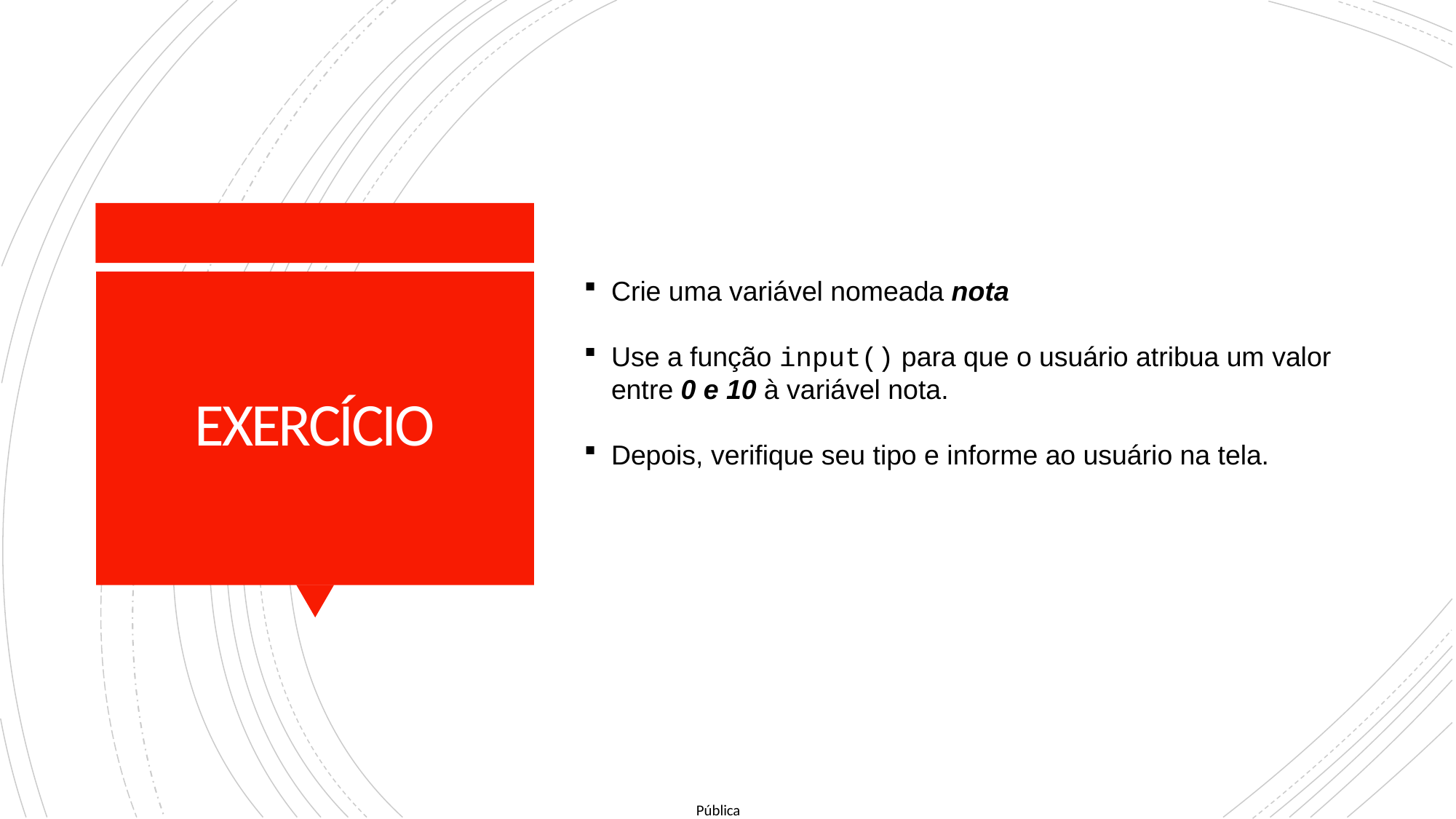

Crie uma variável nomeada nota

Use a função input() para que o usuário atribua um valor entre 0 e 10 à variável nota.

Depois, verifique seu tipo e informe ao usuário na tela.
# EXERCÍCIO